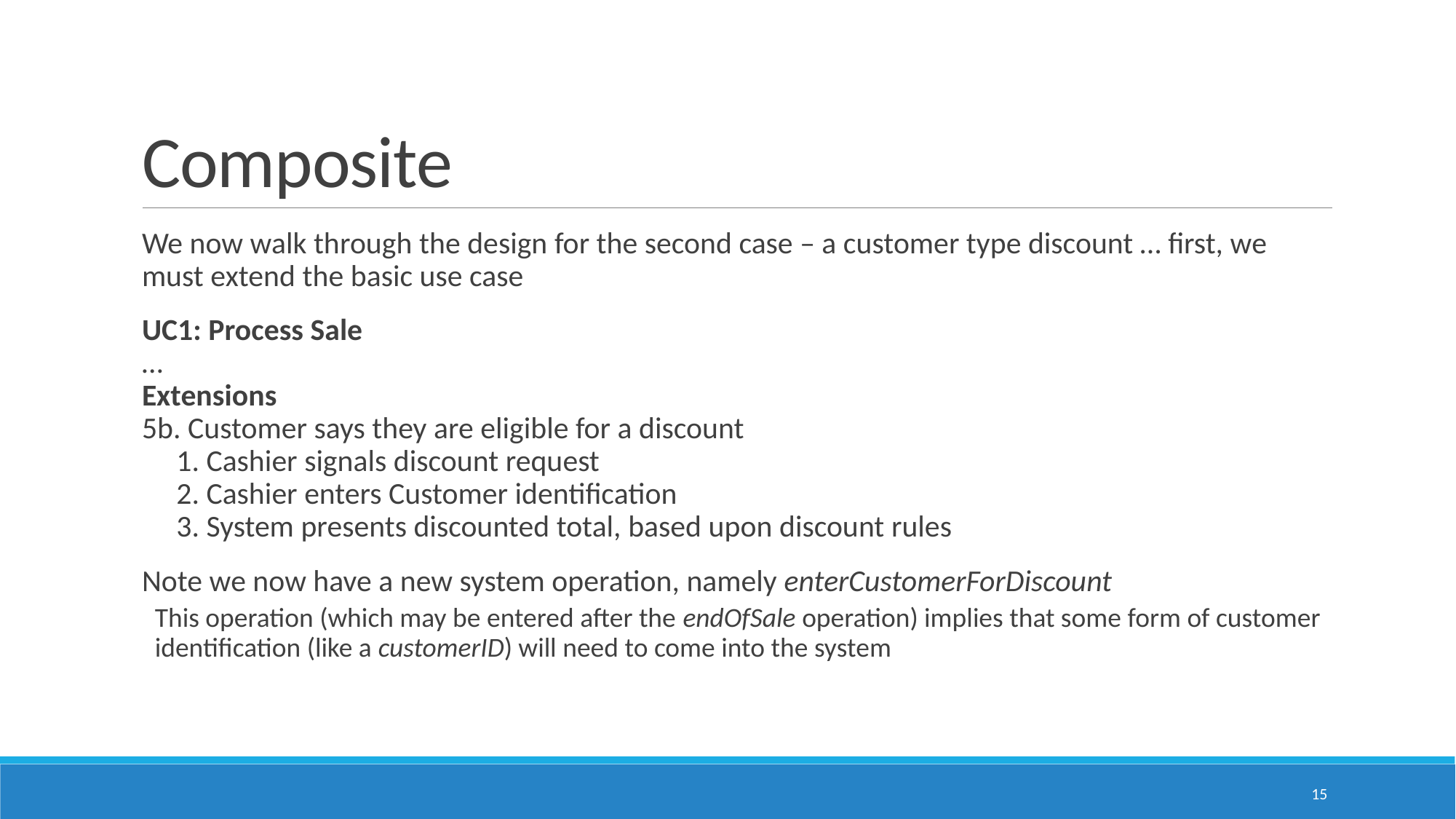

# Composite
We now walk through the design for the second case – a customer type discount … first, we must extend the basic use case
UC1: Process Sale
…
Extensions
5b. Customer says they are eligible for a discount
     1. Cashier signals discount request
     2. Cashier enters Customer identification
     3. System presents discounted total, based upon discount rules
Note we now have a new system operation, namely enterCustomerForDiscount
This operation (which may be entered after the endOfSale operation) implies that some form of customer identification (like a customerID) will need to come into the system
15